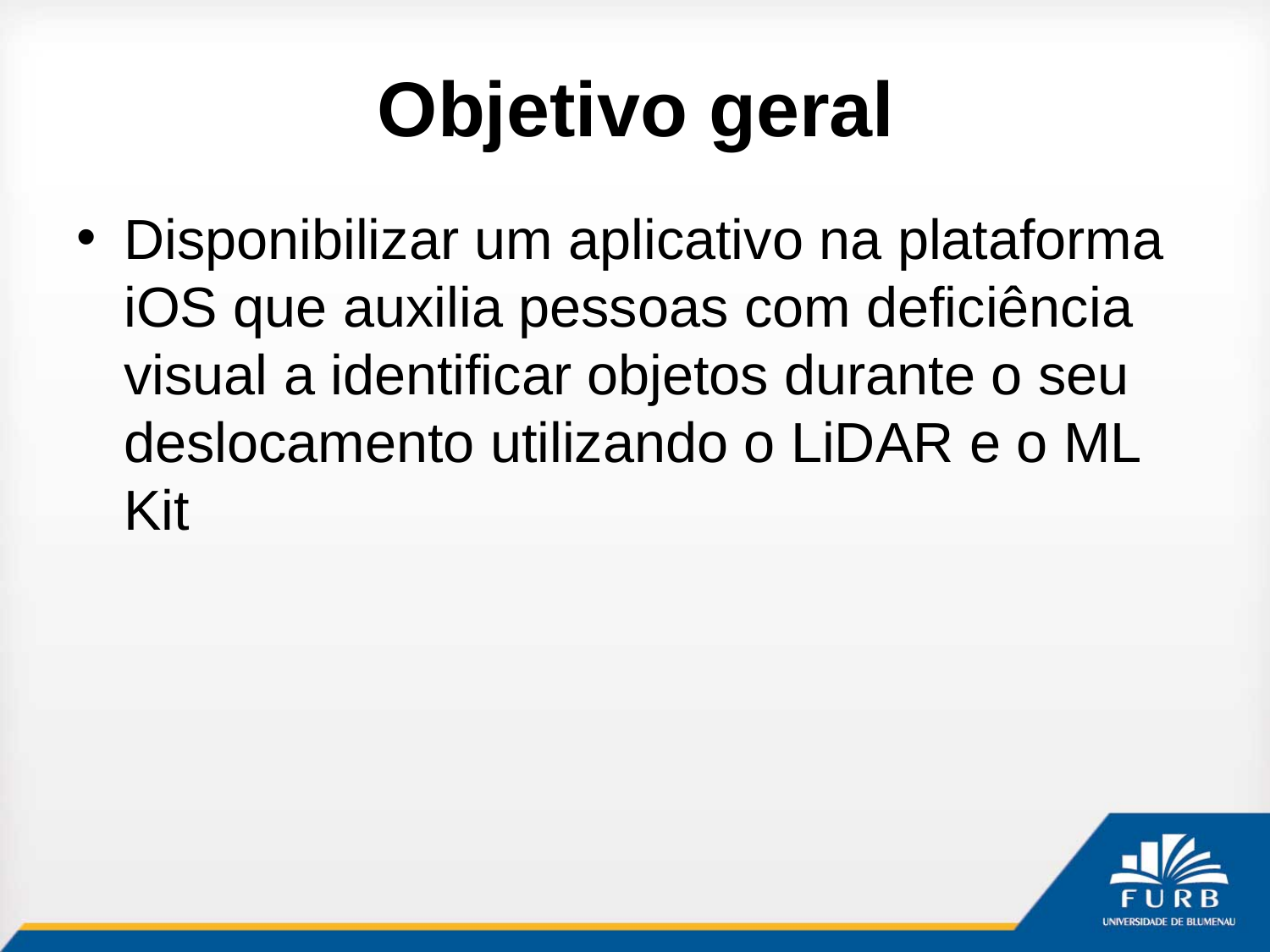

# Objetivo geral
Disponibilizar um aplicativo na plataforma iOS que auxilia pessoas com deficiência visual a identificar objetos durante o seu deslocamento utilizando o LiDAR e o ML Kit